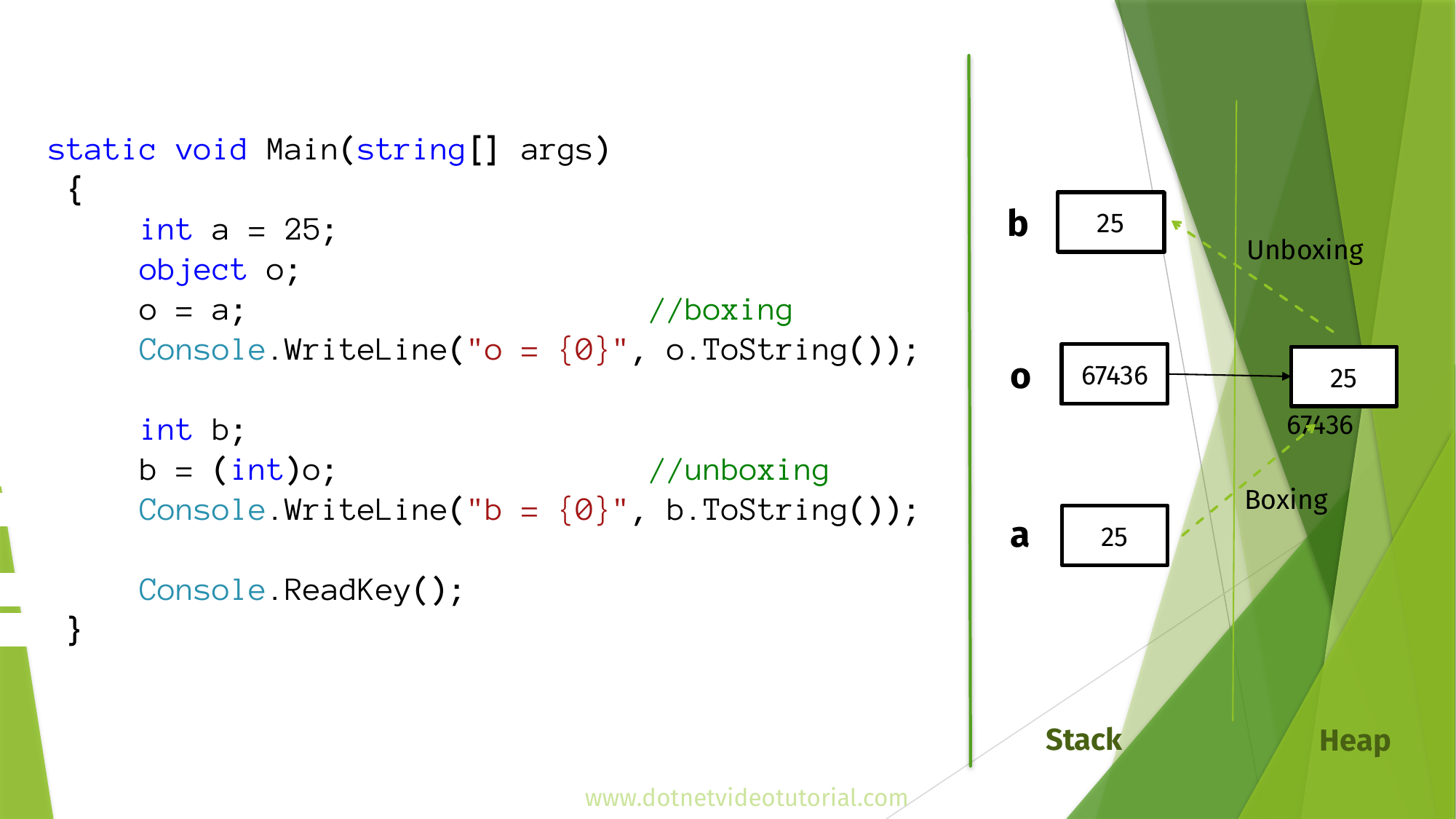

static void Main(string[] args)
        {
            int a = 25;
            object o;
            o = a;                      //boxing
            Console.WriteLine("o = {0}", o.ToString());

            int b;
            b = (int)o;                 //unboxing
            Console.WriteLine("b = {0}", b.ToString());

            Console.ReadKey();
        }
25
0
b
Unboxing
67436
null
o
25
67436
Boxing
a
25
Stack
Heap
www.dotnetvideotutorial.com